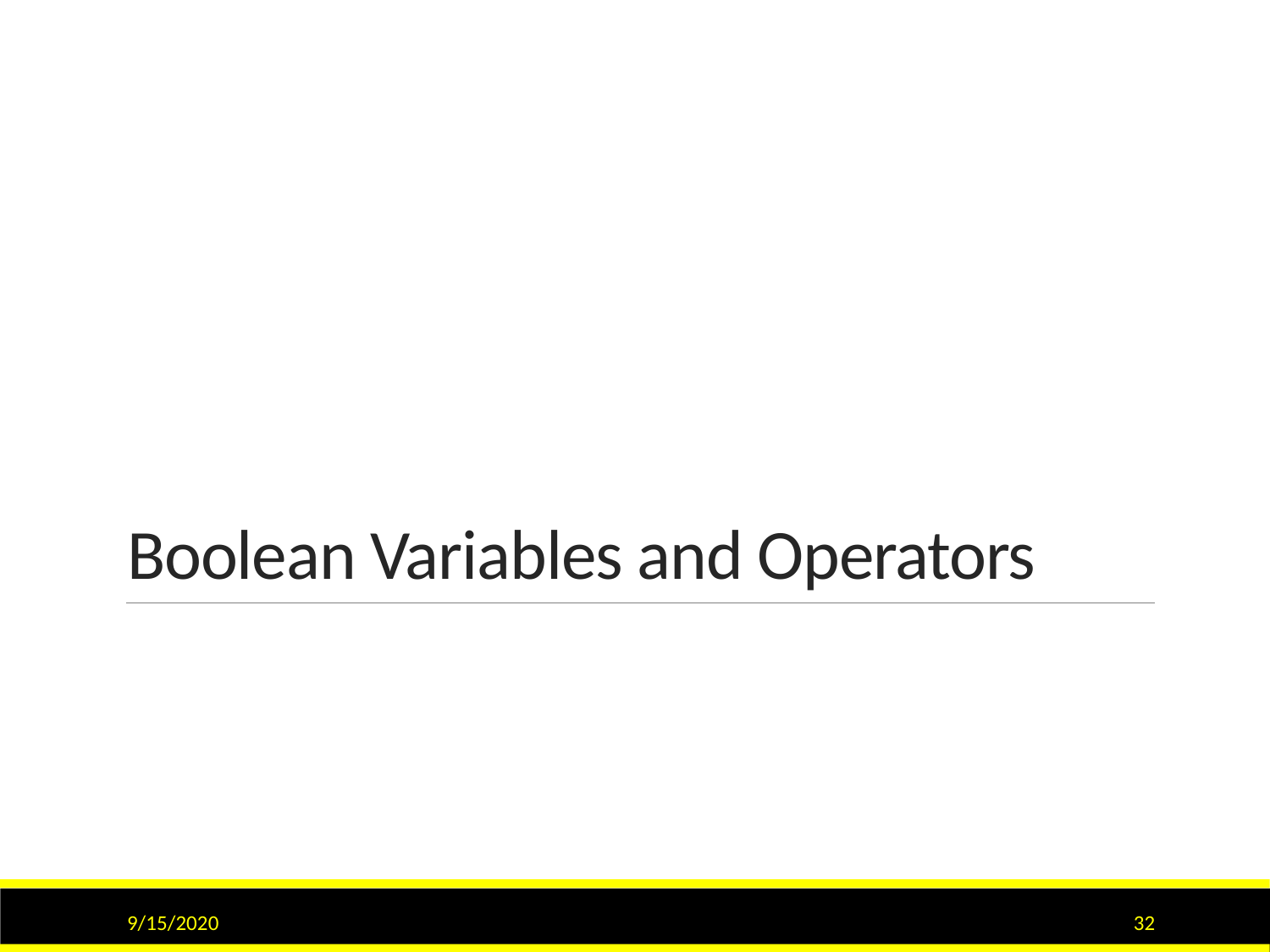

# Boolean Variables and Operators
9/15/2020
32